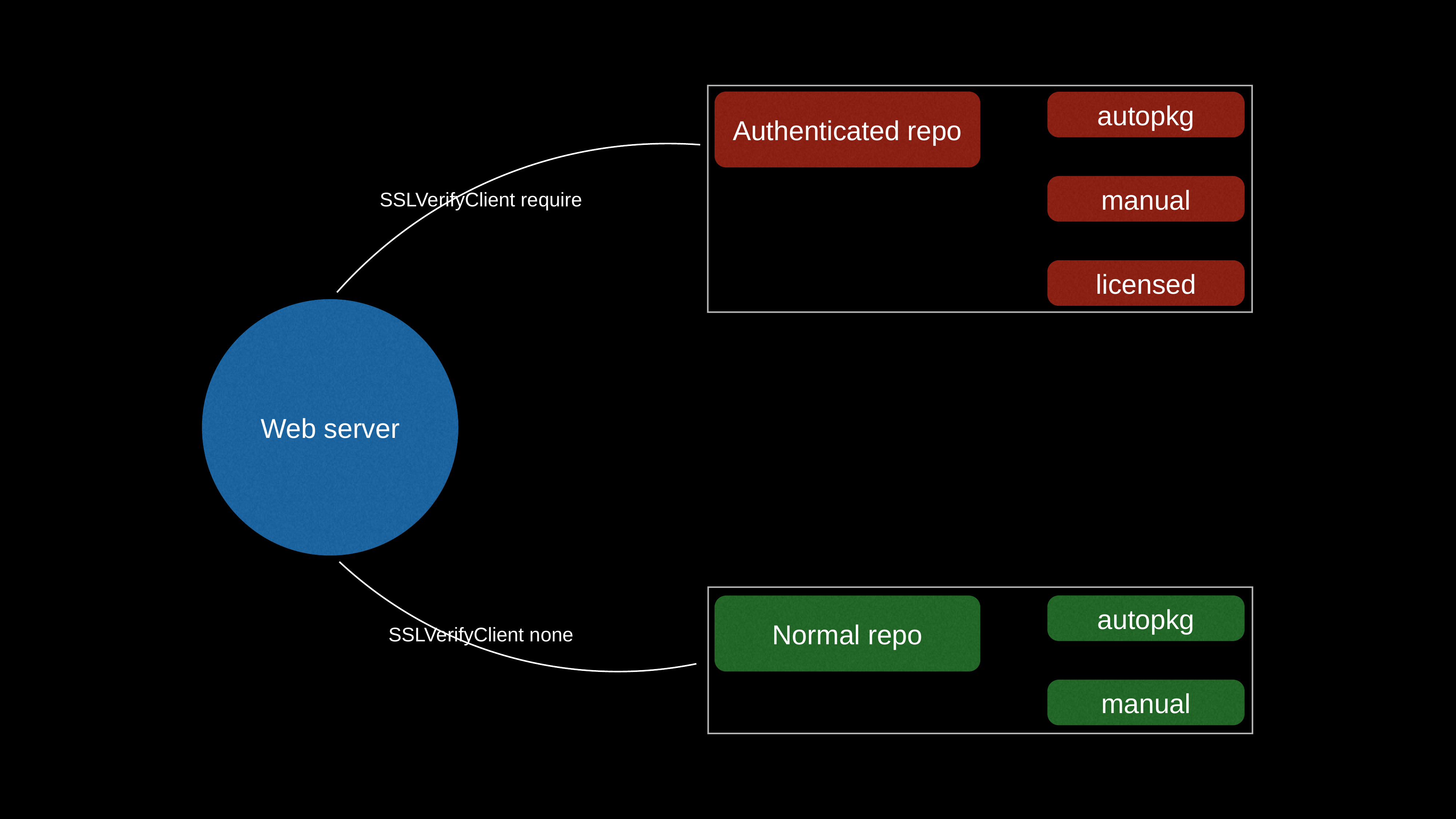

Authenticated repo
autopkg
manual
licensed

SSLVerifyClient require
Web server

autopkg
manual
Normal repo
SSLVerifyClient none